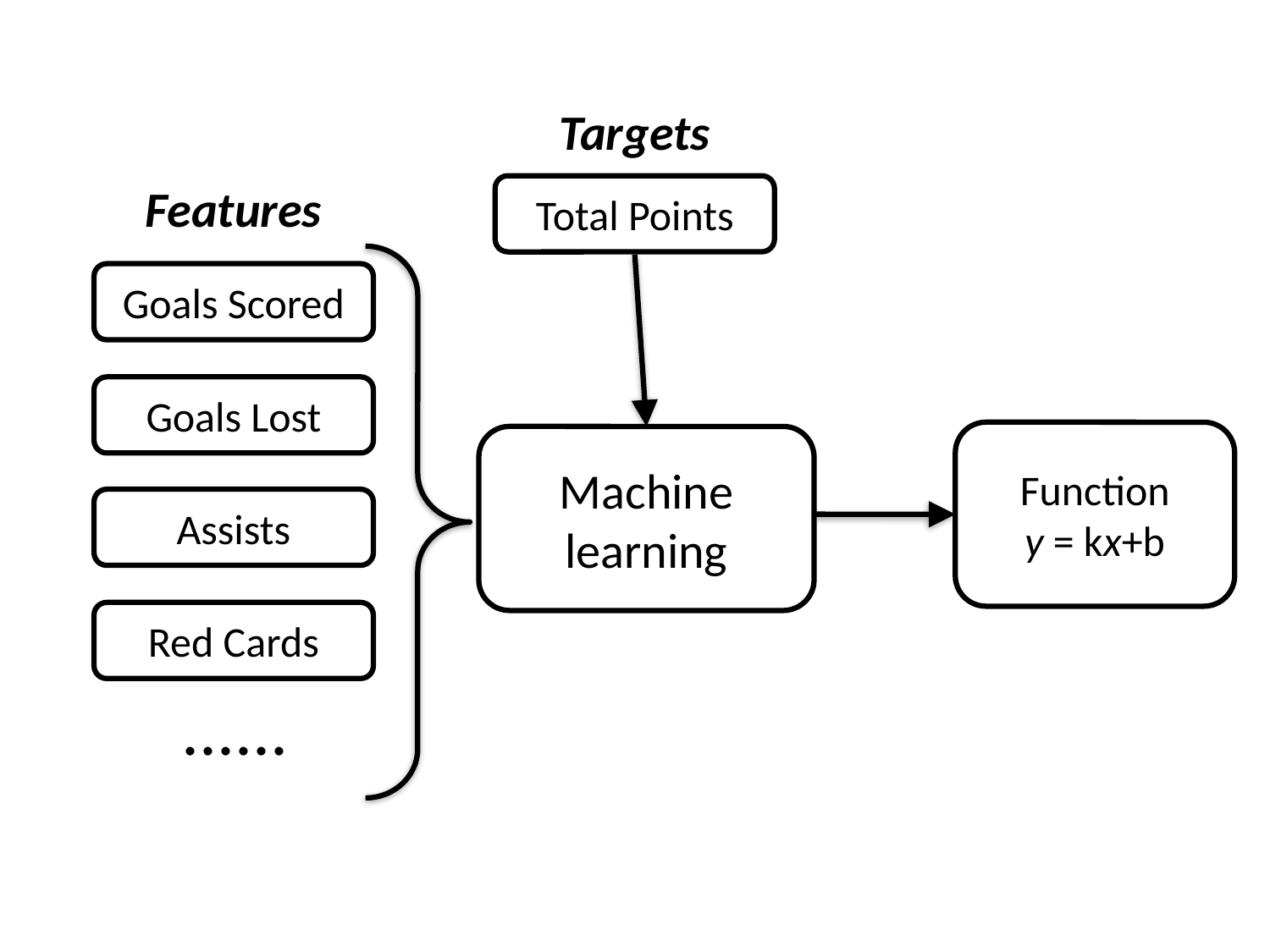

Targets
Features
Total Points

Goals Scored
Goals Lost
Function
y = kx+b
Machine learning
Assists
Red Cards
......